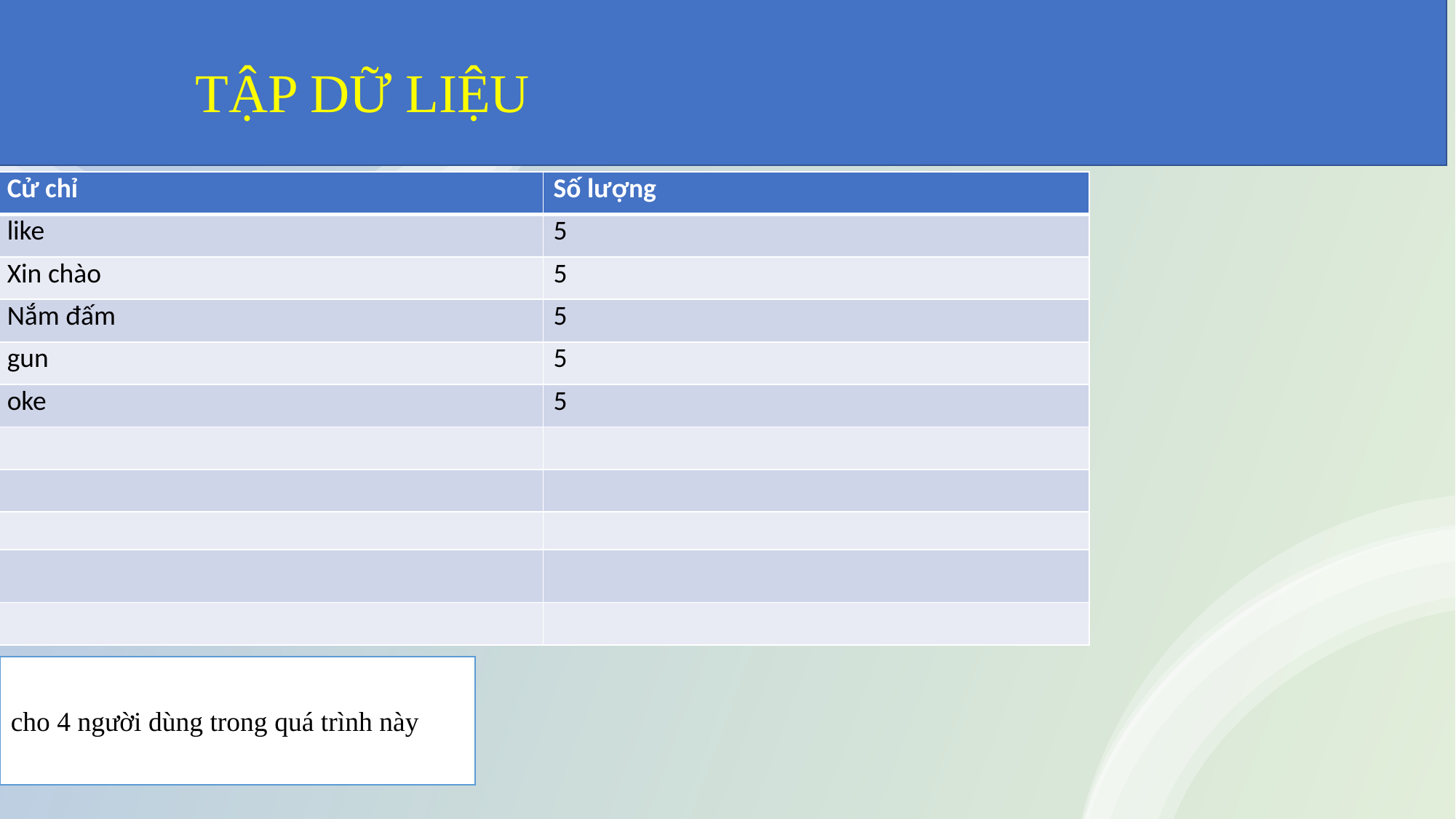

TẬP DỮ LIỆU
| Cử chỉ | Số lượng |
| --- | --- |
| like | 5 |
| Xin chào | 5 |
| Nắm đấm | 5 |
| gun | 5 |
| oke | 5 |
|  |  |
|  |  |
|  |  |
|  |  |
|  |  |

cho 4 người dùng trong quá trình này